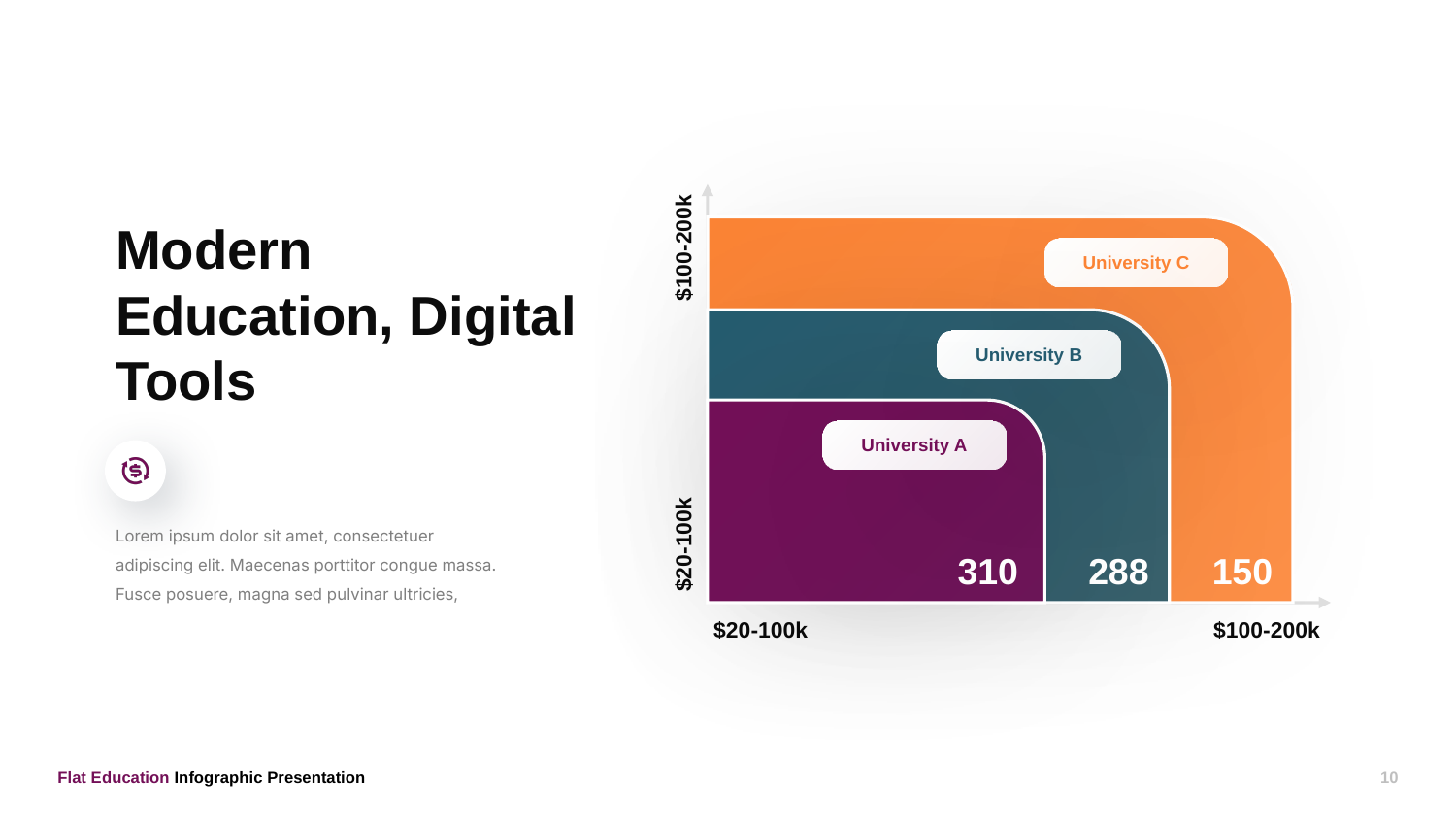

$100-200k
$20-100k
$20-100k
$100-200k
Modern Education, Digital Tools

150

University C

288

University B

310

University A

Lorem ipsum dolor sit amet, consectetuer adipiscing elit. Maecenas porttitor congue massa. Fusce posuere, magna sed pulvinar ultricies,